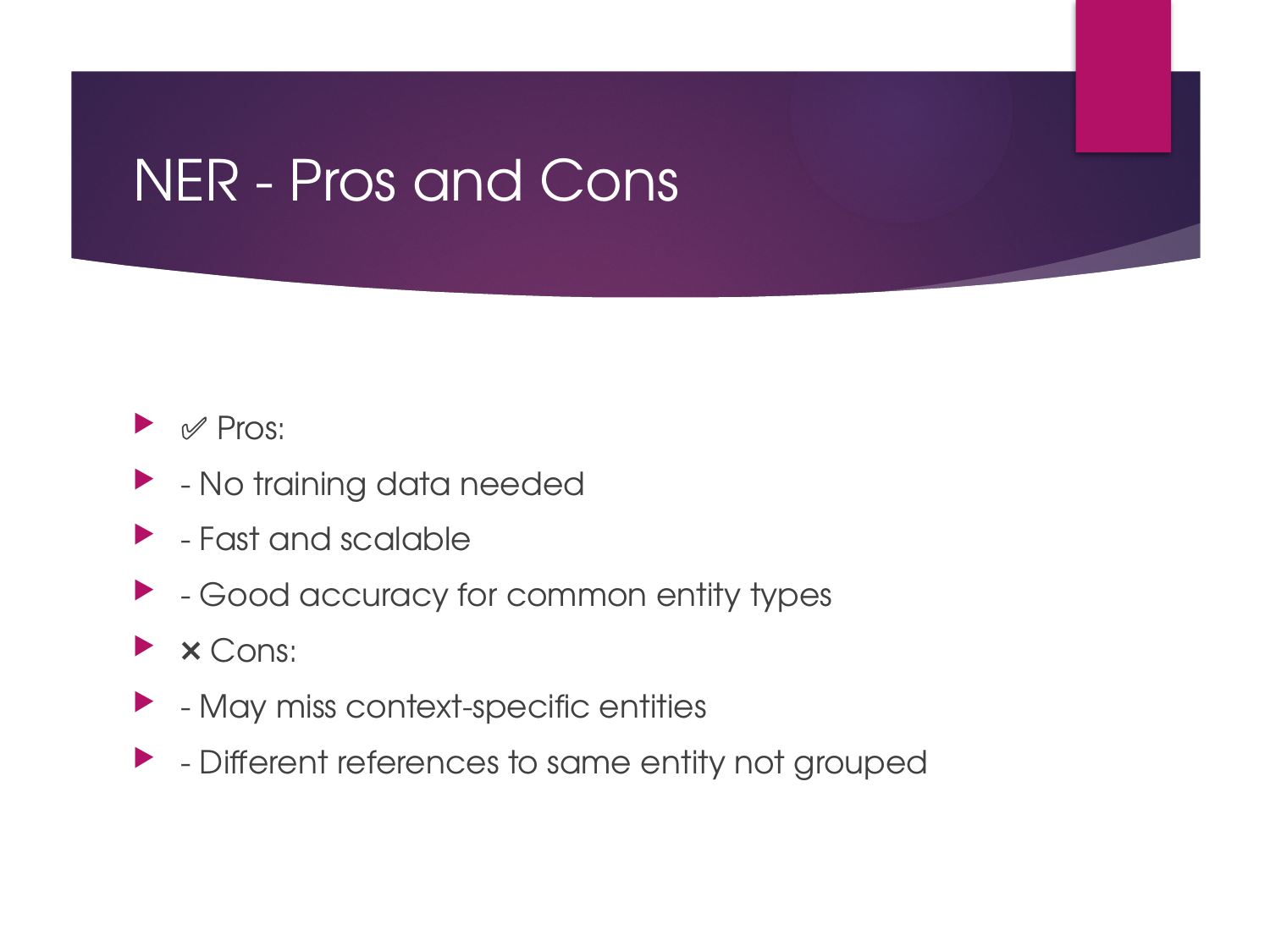

# NER - Pros and Cons

✅ Pros:
- No training data needed
- Fast and scalable
- Good accuracy for common entity types
❌ Cons:
- May miss context-specific entities
- Different references to same entity not grouped